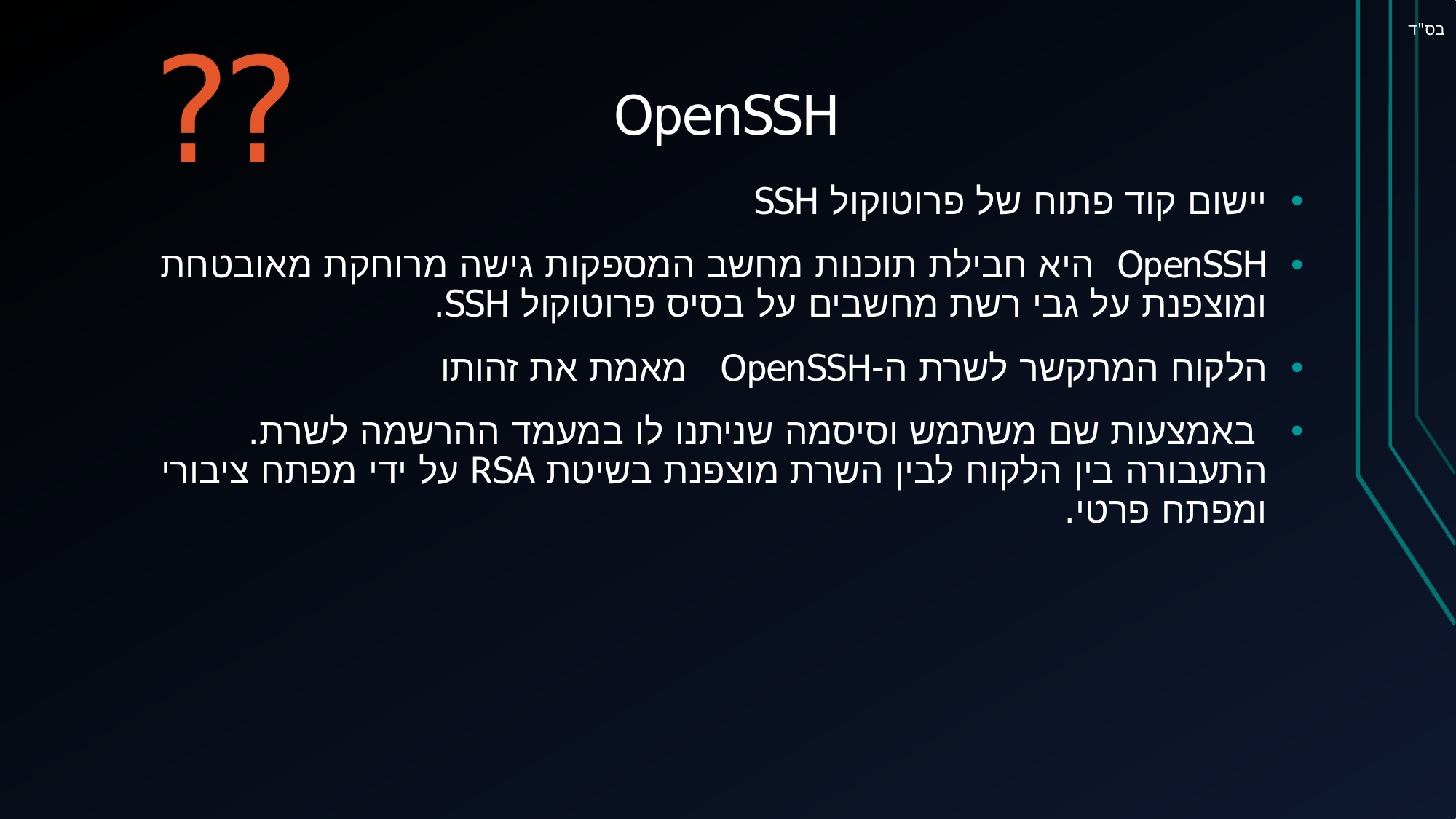

# ??
בס"ד
OpenSSH
יישום קוד פתוח של פרוטוקול SSH
OpenSSH  היא חבילת תוכנות מחשב המספקות גישה מרוחקת מאובטחת ומוצפנת על גבי רשת מחשבים על בסיס פרוטוקול SSH.
הלקוח המתקשר לשרת ה-OpenSSH   מאמת את זהותו
 באמצעות שם משתמש וסיסמה שניתנו לו במעמד ההרשמה לשרת. התעבורה בין הלקוח לבין השרת מוצפנת בשיטת RSA על ידי מפתח ציבורי ומפתח פרטי.